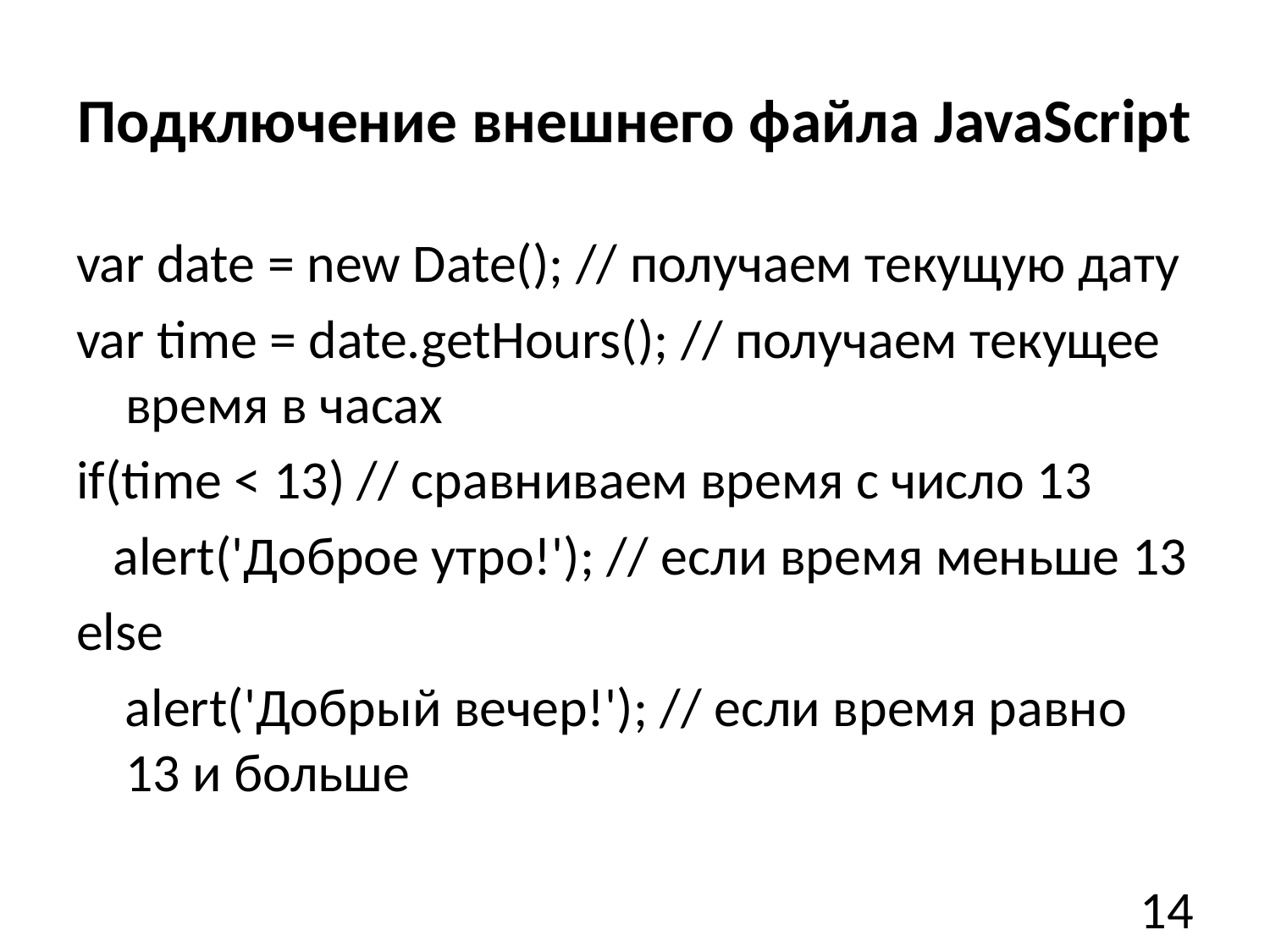

# Подключение внешнего файла JavaScript
var date = new Date(); // получаем текущую дату
var time = date.getHours(); // получаем текущее время в часах
if(time < 13) // сравниваем время с число 13
   alert('Доброе утро!'); // если время меньше 13
else
    alert('Добрый вечер!'); // если время равно 13 и больше
14